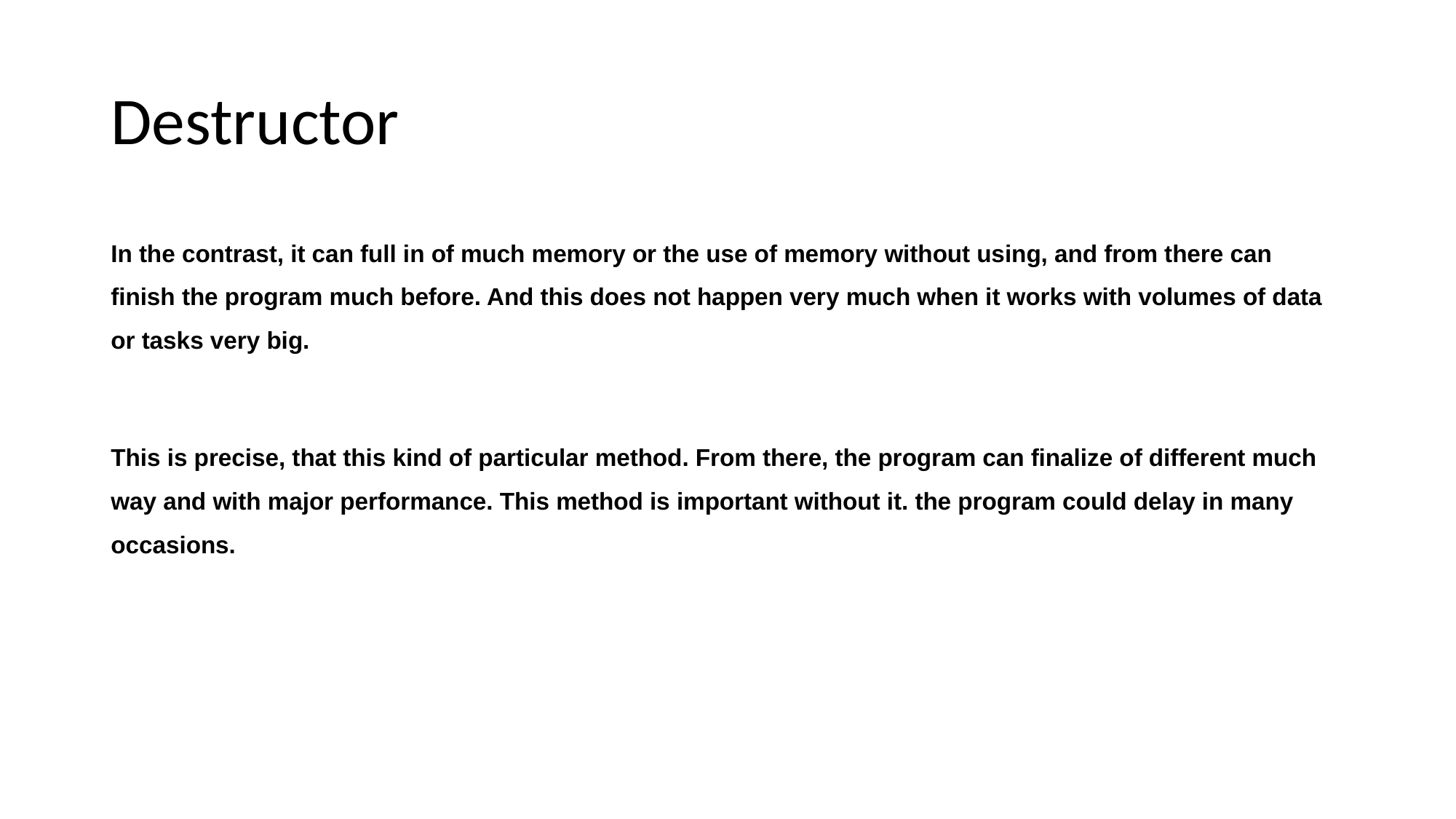

# Destructor
In the contrast, it can full in of much memory or the use of memory without using, and from there can finish the program much before. And this does not happen very much when it works with volumes of data or tasks very big.

This is precise, that this kind of particular method. From there, the program can finalize of different much way and with major performance. This method is important without it. the program could delay in many occasions.